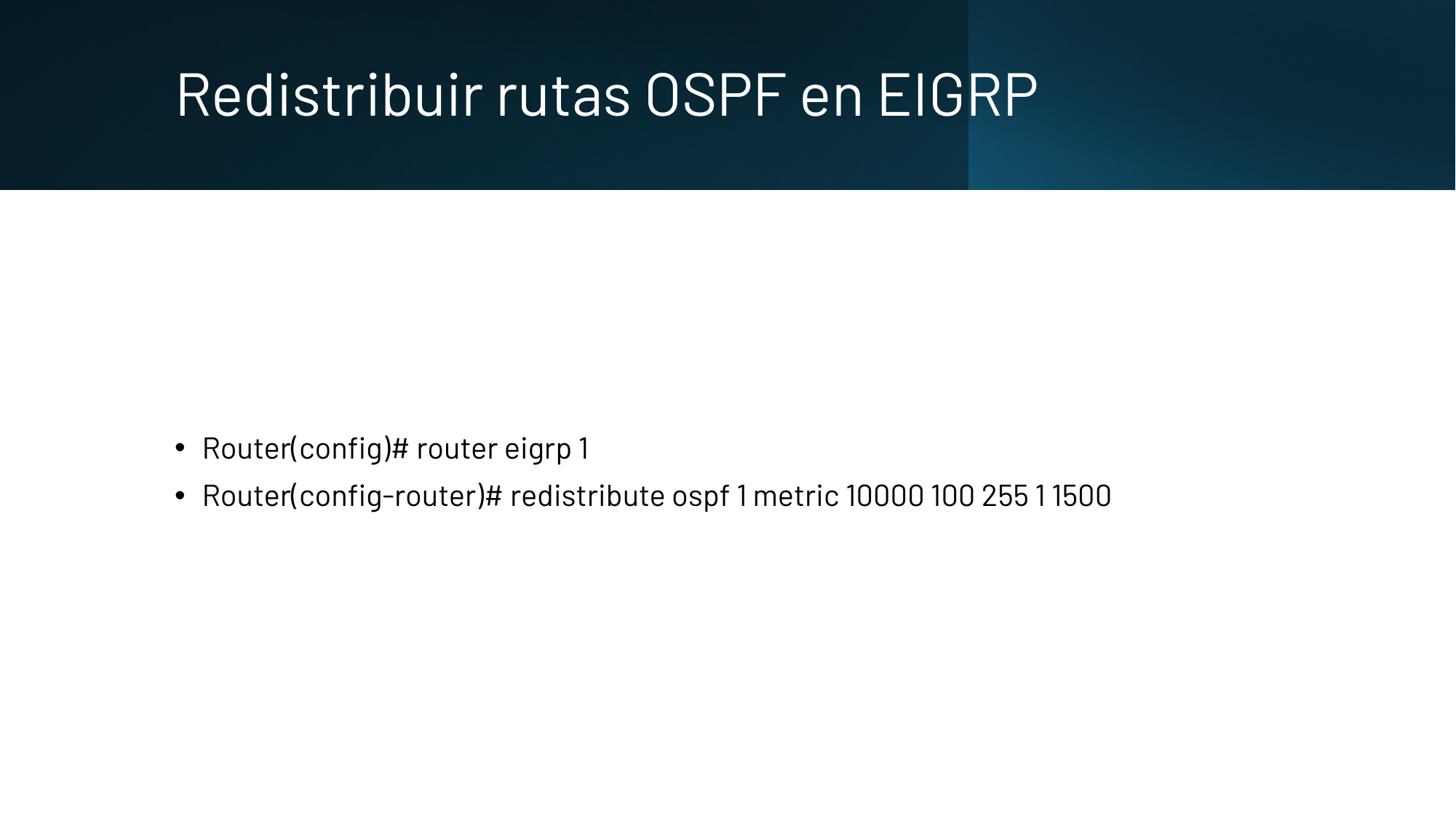

# Redistribuir rutas OSPF en EIGRP
Router(config)# router eigrp 1
Router(config-router)# redistribute ospf 1 metric 10000 100 255 1 1500